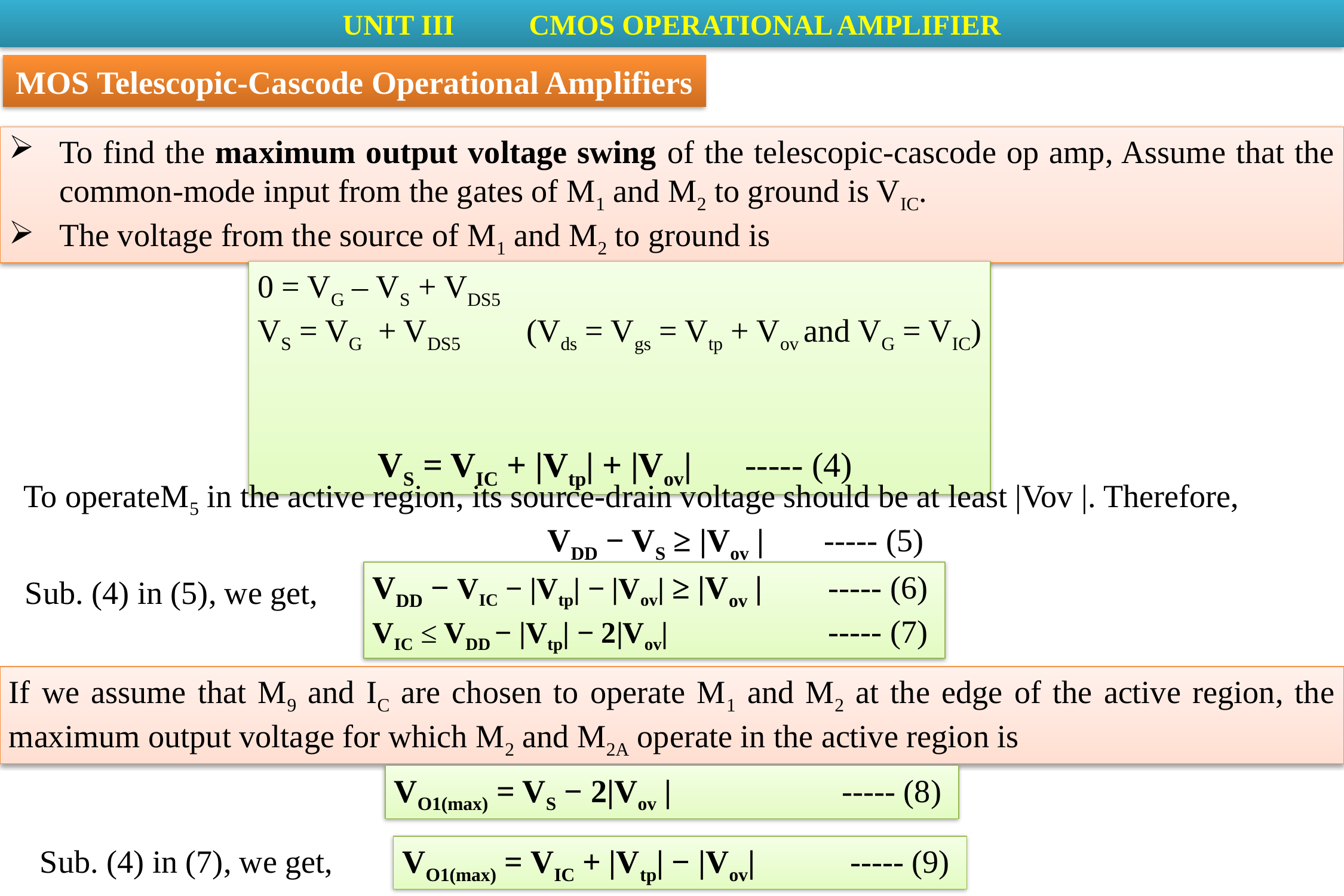

UNIT III	 CMOS OPERATIONAL AMPLIFIER
MOS Telescopic-Cascode Operational Amplifiers
To find the maximum output voltage swing of the telescopic-cascode op amp, Assume that the common-mode input from the gates of M1 and M2 to ground is VIC.
The voltage from the source of M1 and M2 to ground is
0 = VG – VS + VDS5
VS = VG  + VDS5	(Vds = Vgs = Vtp + Vov and VG = VIC)

VS = VIC + |Vtp| + |Vov|	 ----- (4)
To operateM5 in the active region, its source-drain voltage should be at least |Vov |. Therefore,
VDD − VS ≥ |Vov |	 ----- (5)
VDD − VIC − |Vtp| − |Vov| ≥ |Vov |	 ----- (6)
VIC ≤ VDD − |Vtp| − 2|Vov| 		 ----- (7)
Sub. (4) in (5), we get,
If we assume that M9 and IC are chosen to operate M1 and M2 at the edge of the active region, the maximum output voltage for which M2 and M2A operate in the active region is
VO1(max) = VS − 2|Vov |		----- (8)
Sub. (4) in (7), we get,
VO1(max) = VIC + |Vtp| − |Vov|		----- (9)